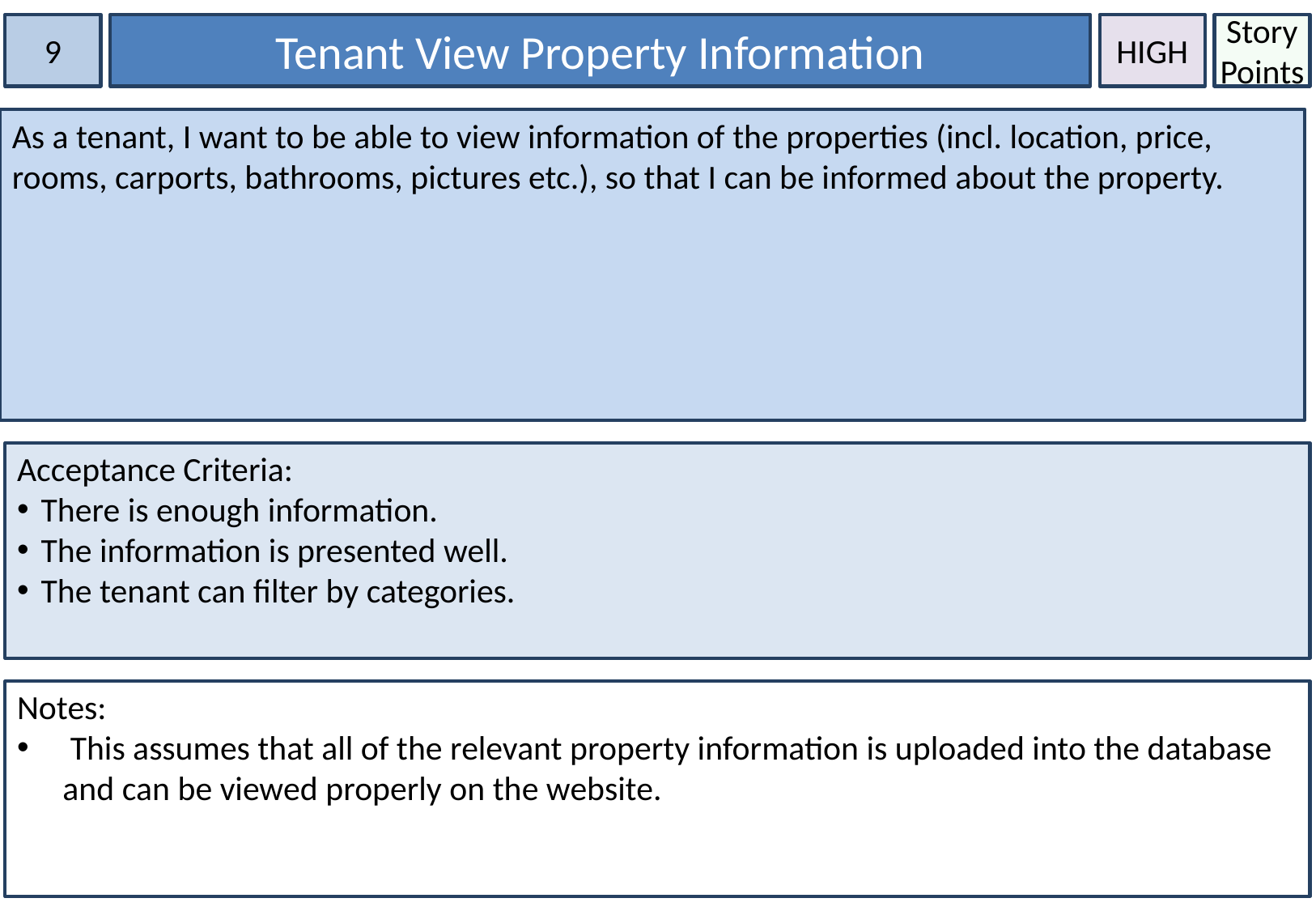

9
Tenant View Property Information
HIGH
Story Points
As a tenant, I want to be able to view information of the properties (incl. location, price, rooms, carports, bathrooms, pictures etc.), so that I can be informed about the property.
Acceptance Criteria:
There is enough information.
The information is presented well.
The tenant can filter by categories.
Notes:
 This assumes that all of the relevant property information is uploaded into the database and can be viewed properly on the website.